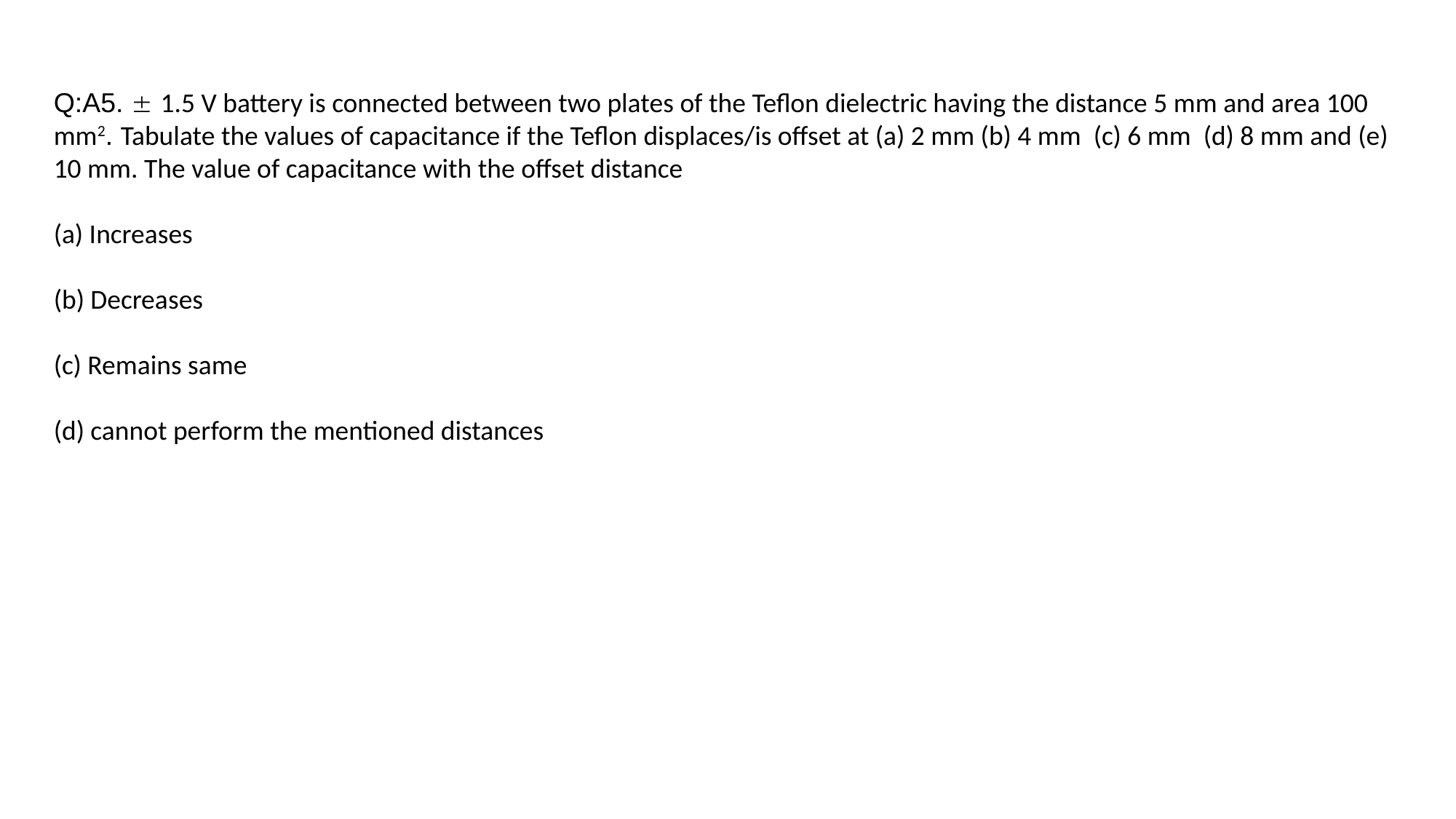

Q:A5. ± 1.5 V battery is connected between two plates of the Teflon dielectric having the distance 5 mm and area 100 mm2. Tabulate the values of capacitance if the Teflon displaces/is offset at (a) 2 mm (b) 4 mm  (c) 6 mm  (d) 8 mm and (e) 10 mm. The value of capacitance with the offset distance

(a) Increases

(b) Decreases

(c) Remains same

(d) cannot perform the mentioned distances